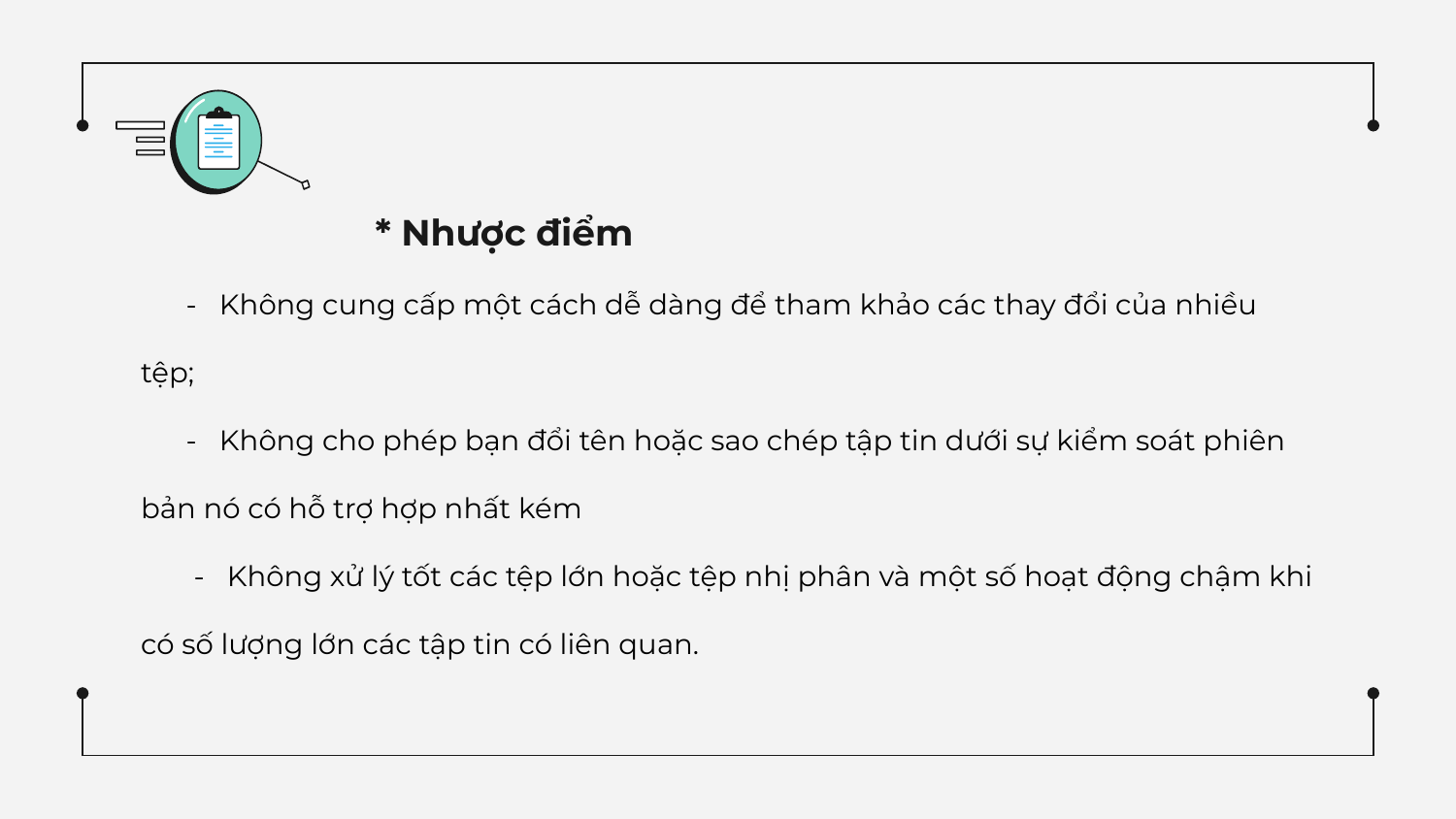

* Nhược điểm
      -   Không cung cấp một cách dễ dàng để tham khảo các thay đổi của nhiều tệp;
      -   Không cho phép bạn đổi tên hoặc sao chép tập tin dưới sự kiểm soát phiên bản nó có hỗ trợ hợp nhất kém
       -   Không xử lý tốt các tệp lớn hoặc tệp nhị phân và một số hoạt động chậm khi có số lượng lớn các tập tin có liên quan.